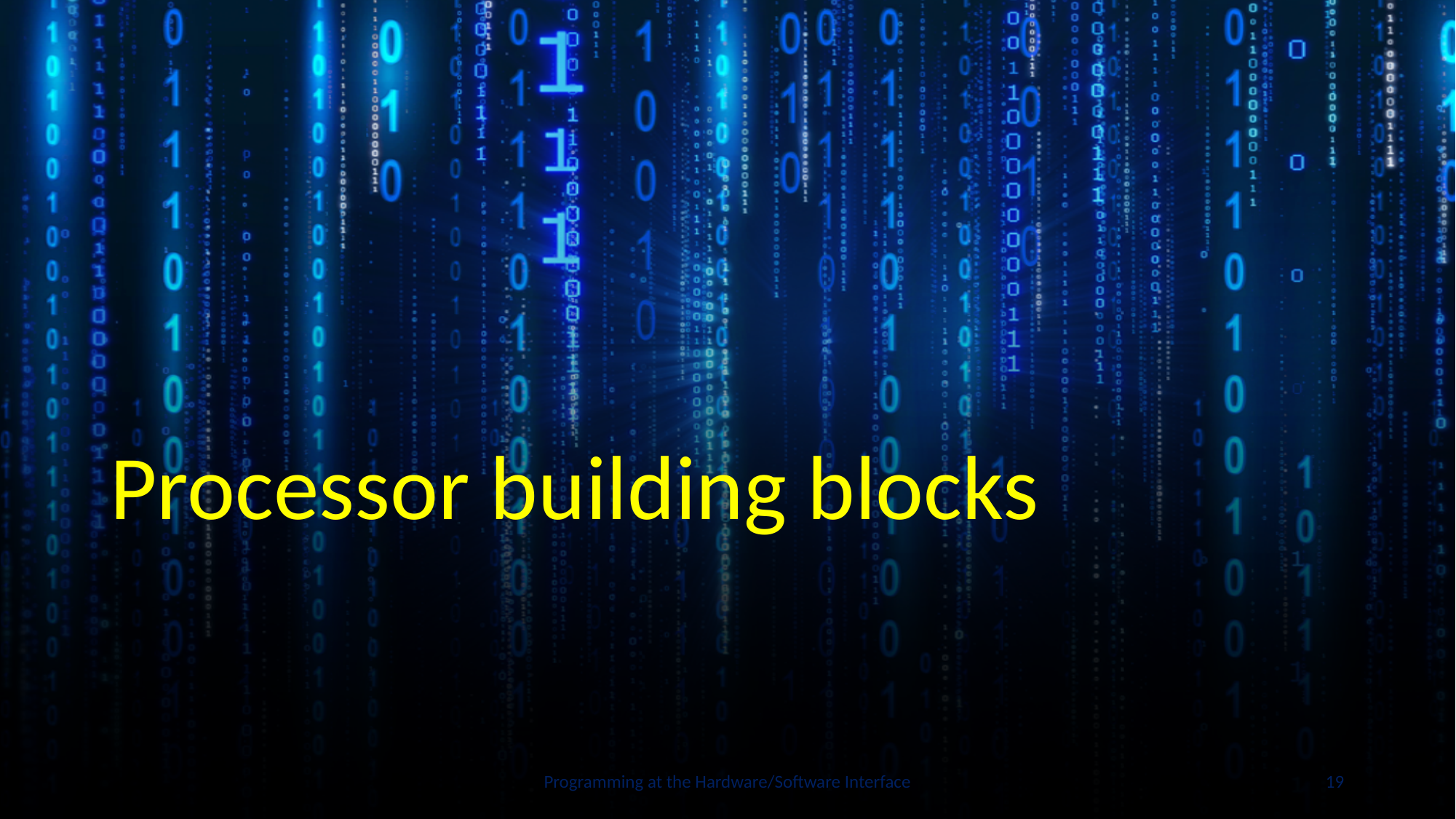

# Processor building blocks

Programming at the Hardware/Software Interface
19